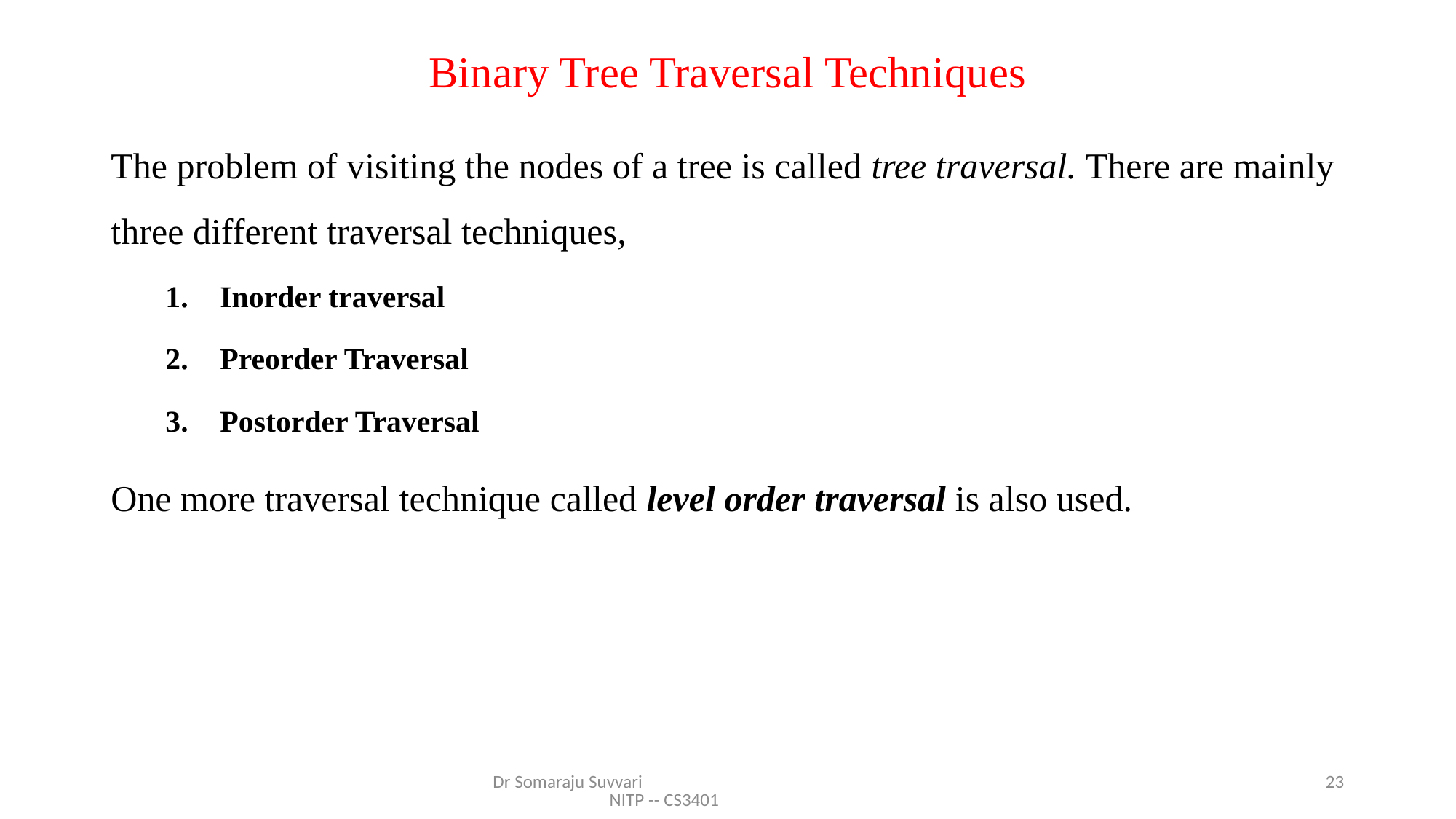

# Binary Tree Traversal Techniques
The problem of visiting the nodes of a tree is called tree traversal. There are mainly three different traversal techniques,
Inorder traversal
Preorder Traversal
Postorder Traversal
One more traversal technique called level order traversal is also used.
Dr Somaraju Suvvari                                                                                                        NITP -- CS3401
23